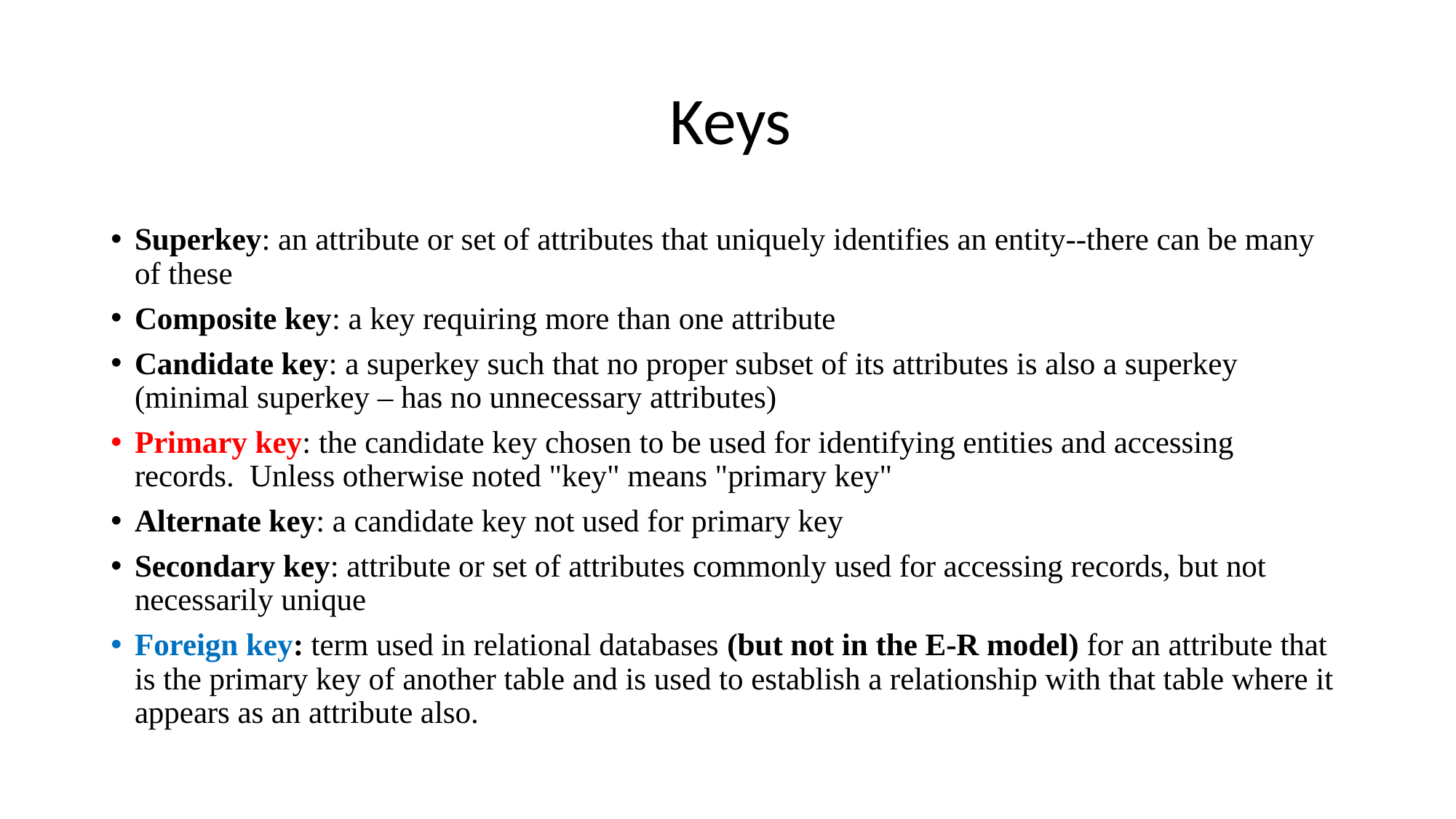

# Keys
Superkey: an attribute or set of attributes that uniquely identifies an entity--there can be many of these
Composite key: a key requiring more than one attribute
Candidate key: a superkey such that no proper subset of its attributes is also a superkey (minimal superkey – has no unnecessary attributes)
Primary key: the candidate key chosen to be used for identifying entities and accessing records.  Unless otherwise noted "key" means "primary key"
Alternate key: a candidate key not used for primary key
Secondary key: attribute or set of attributes commonly used for accessing records, but not necessarily unique
Foreign key: term used in relational databases (but not in the E-R model) for an attribute that is the primary key of another table and is used to establish a relationship with that table where it appears as an attribute also.